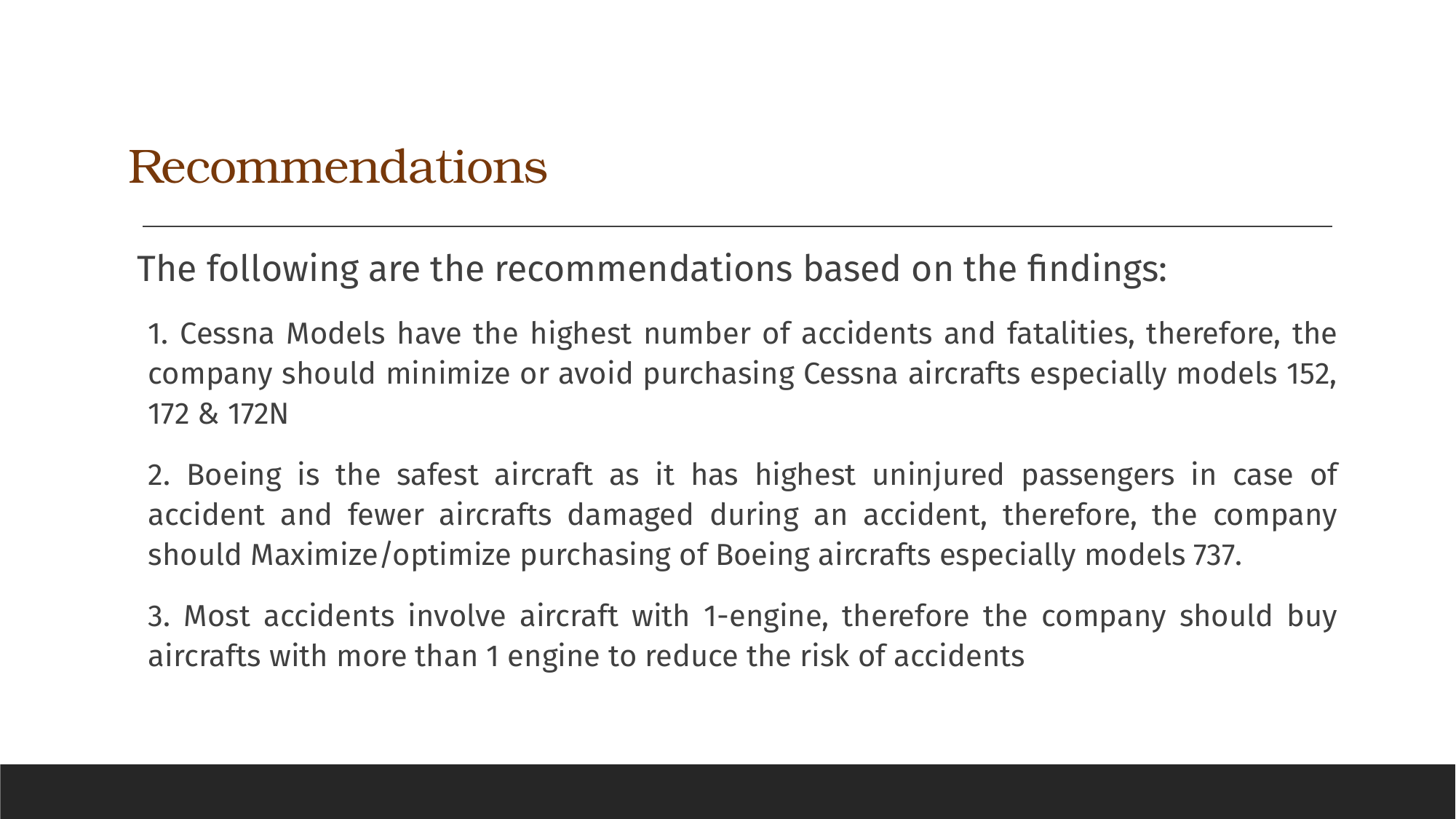

# Recommendations
The following are the recommendations based on the findings:
1. Cessna Models have the highest number of accidents and fatalities, therefore, the company should minimize or avoid purchasing Cessna aircrafts especially models 152, 172 & 172N
2. Boeing is the safest aircraft as it has highest uninjured passengers in case of accident and fewer aircrafts damaged during an accident, therefore, the company should Maximize/optimize purchasing of Boeing aircrafts especially models 737.
3. Most accidents involve aircraft with 1-engine, therefore the company should buy aircrafts with more than 1 engine to reduce the risk of accidents